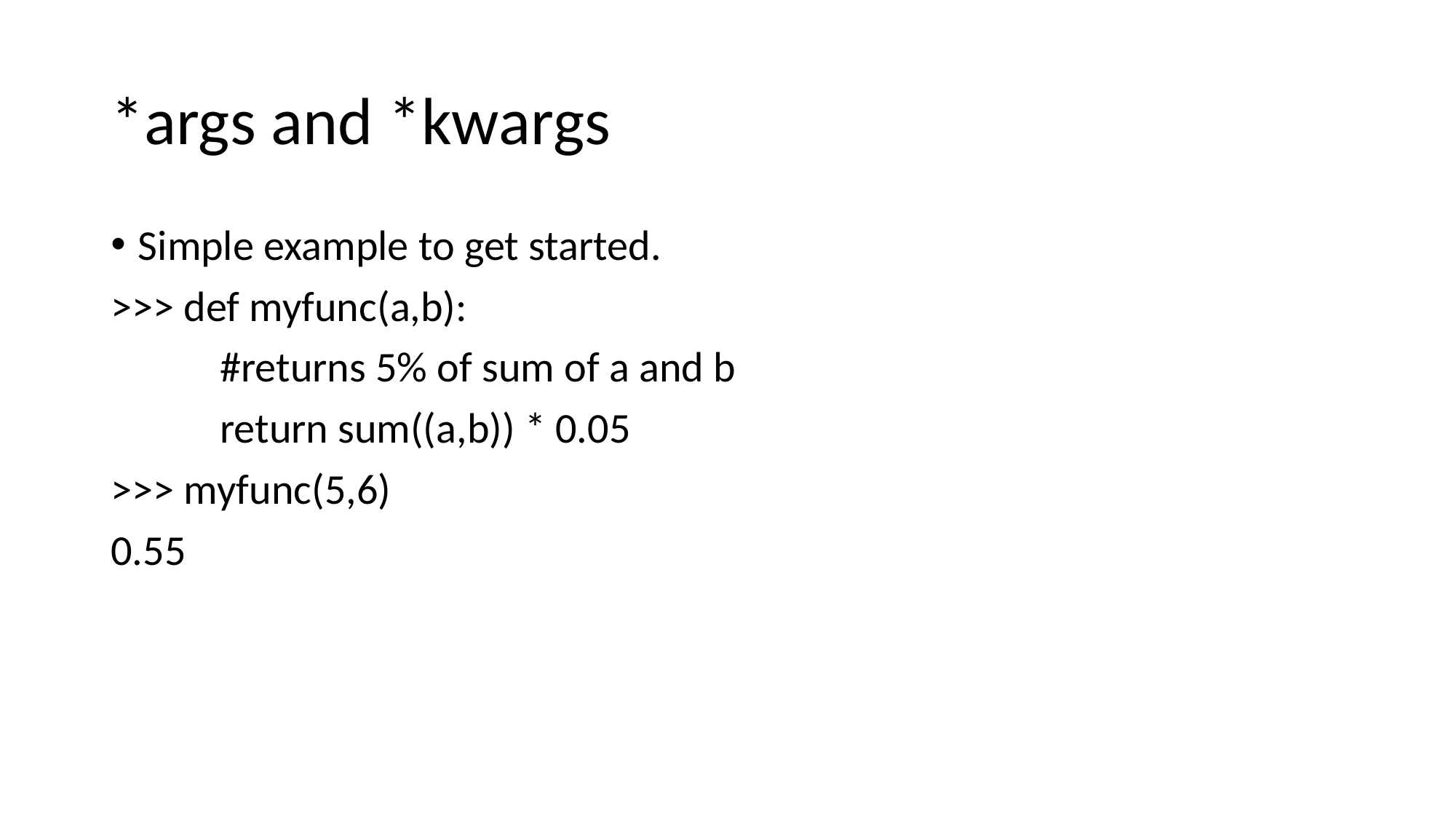

# *args and *kwargs
Simple example to get started.
>>> def myfunc(a,b):
	#returns 5% of sum of a and b
	return sum((a,b)) * 0.05
>>> myfunc(5,6)
0.55